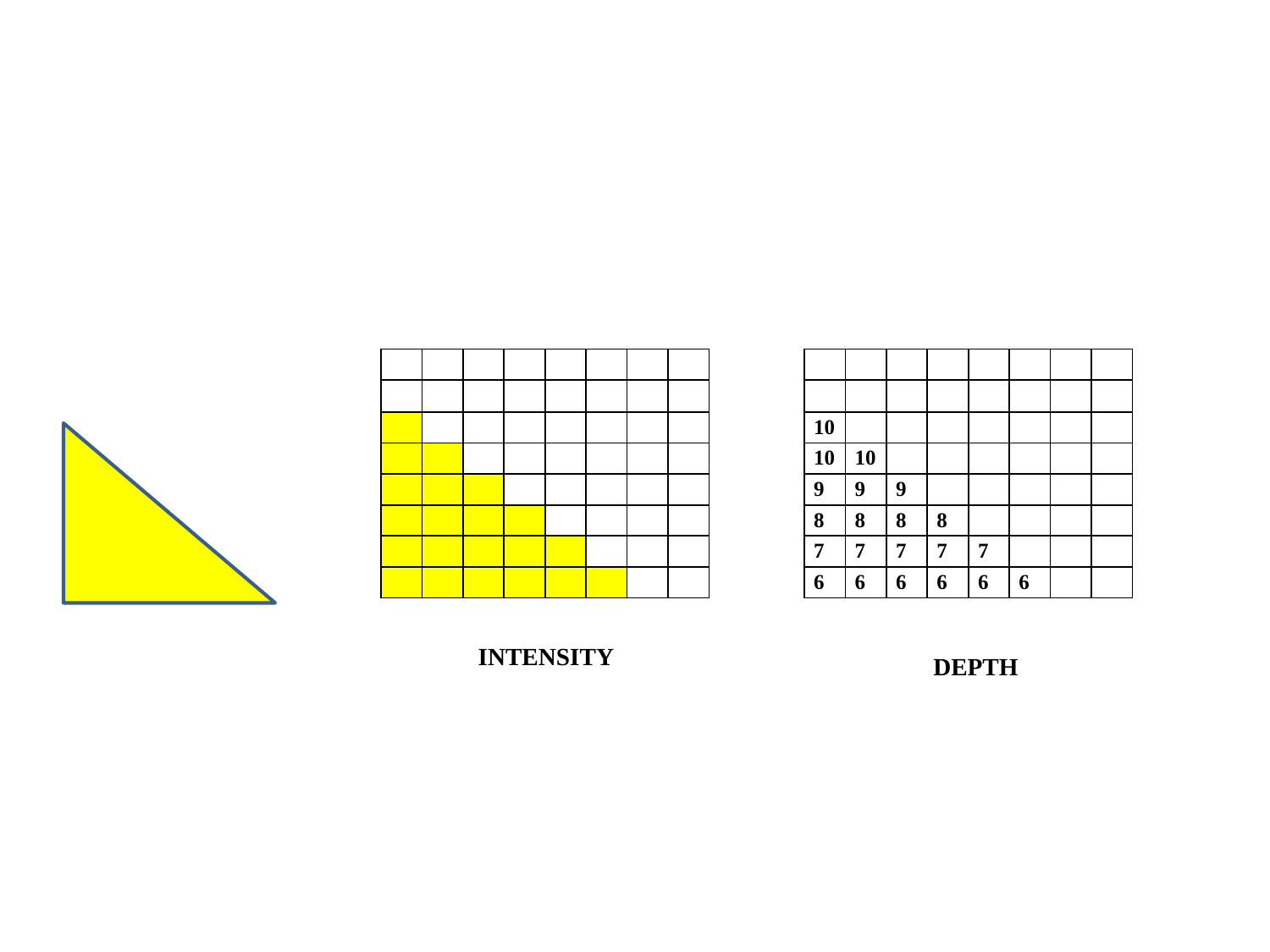

|  |  |  |  |  |  |  |  |
| --- | --- | --- | --- | --- | --- | --- | --- |
|  |  |  |  |  |  |  |  |
|  |  |  |  |  |  |  |  |
|  |  |  |  |  |  |  |  |
|  |  |  |  |  |  |  |  |
|  |  |  |  |  |  |  |  |
|  |  |  |  |  |  |  |  |
|  |  |  |  |  |  |  |  |
|  |  |  |  |  |  |  |  |
| --- | --- | --- | --- | --- | --- | --- | --- |
|  |  |  |  |  |  |  |  |
| 10 |  |  |  |  |  |  |  |
| 10 | 10 |  |  |  |  |  |  |
| 9 | 9 | 9 |  |  |  |  |  |
| 8 | 8 | 8 | 8 |  |  |  |  |
| 7 | 7 | 7 | 7 | 7 |  |  |  |
| 6 | 6 | 6 | 6 | 6 | 6 |  |  |

INTENSITY
DEPTH